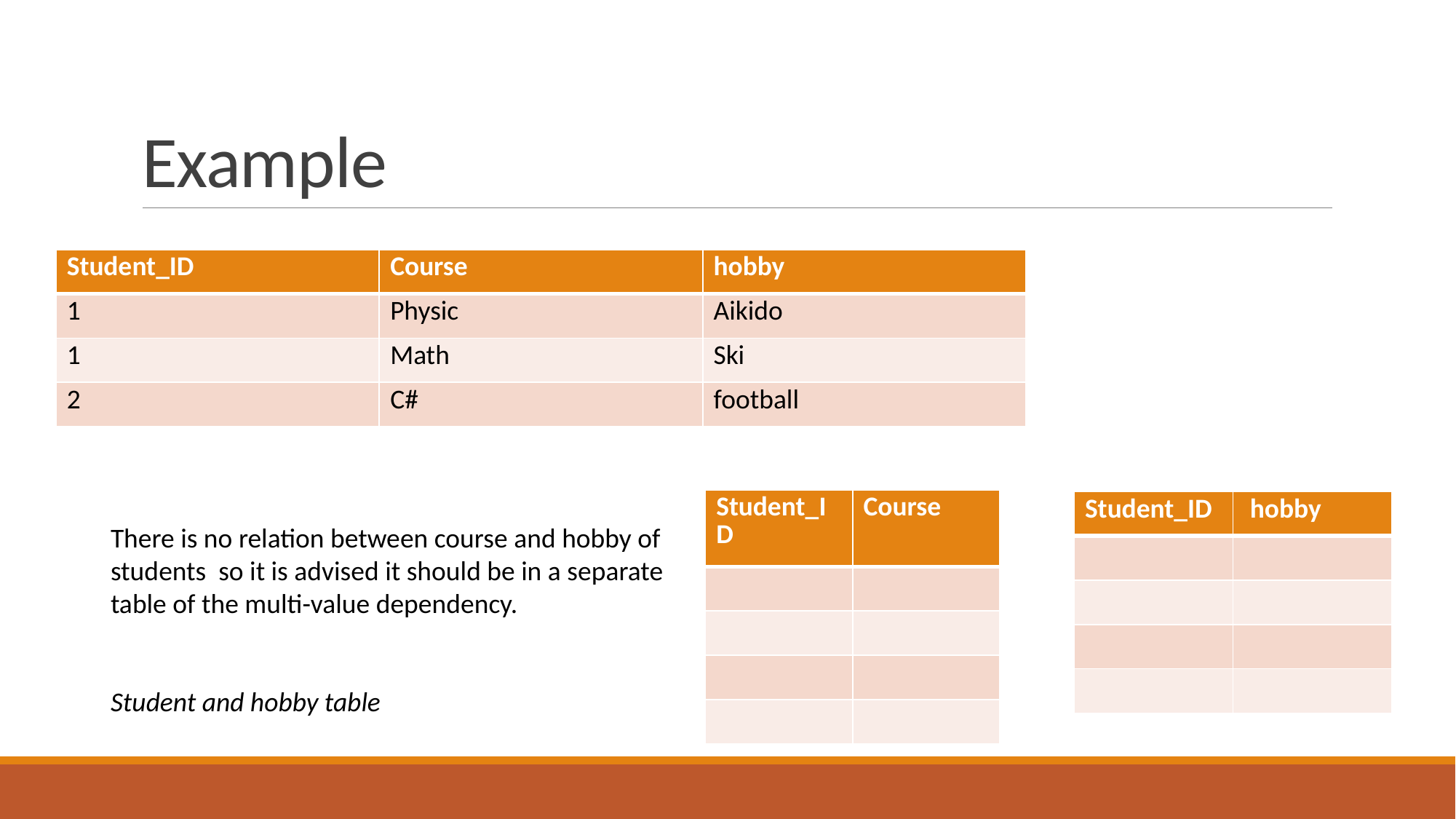

# Example
| Student\_ID | Course | hobby |
| --- | --- | --- |
| 1 | Physic | Aikido |
| 1 | Math | Ski |
| 2 | C# | football |
| Student\_ID | Course |
| --- | --- |
|  |  |
|  |  |
|  |  |
|  |  |
| Student\_ID | hobby |
| --- | --- |
|  |  |
|  |  |
|  |  |
|  |  |
There is no relation between course and hobby of students  so it is advised it should be in a separate table of the multi-value dependency.

Student and hobby table